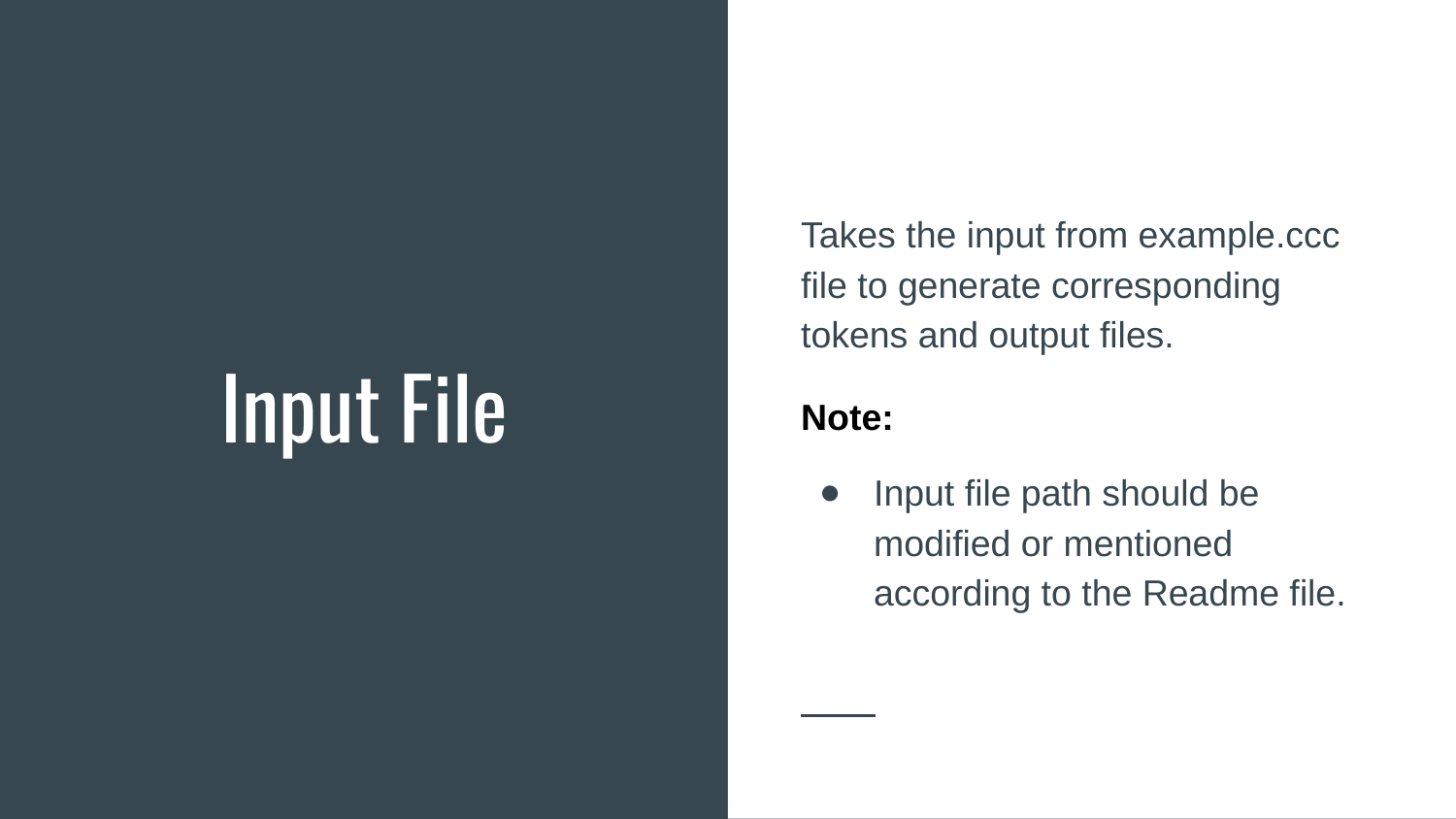

Takes the input from example.ccc file to generate corresponding tokens and output files.
Note:

Input file path should be modified or mentioned according to the Readme file.
# Input File